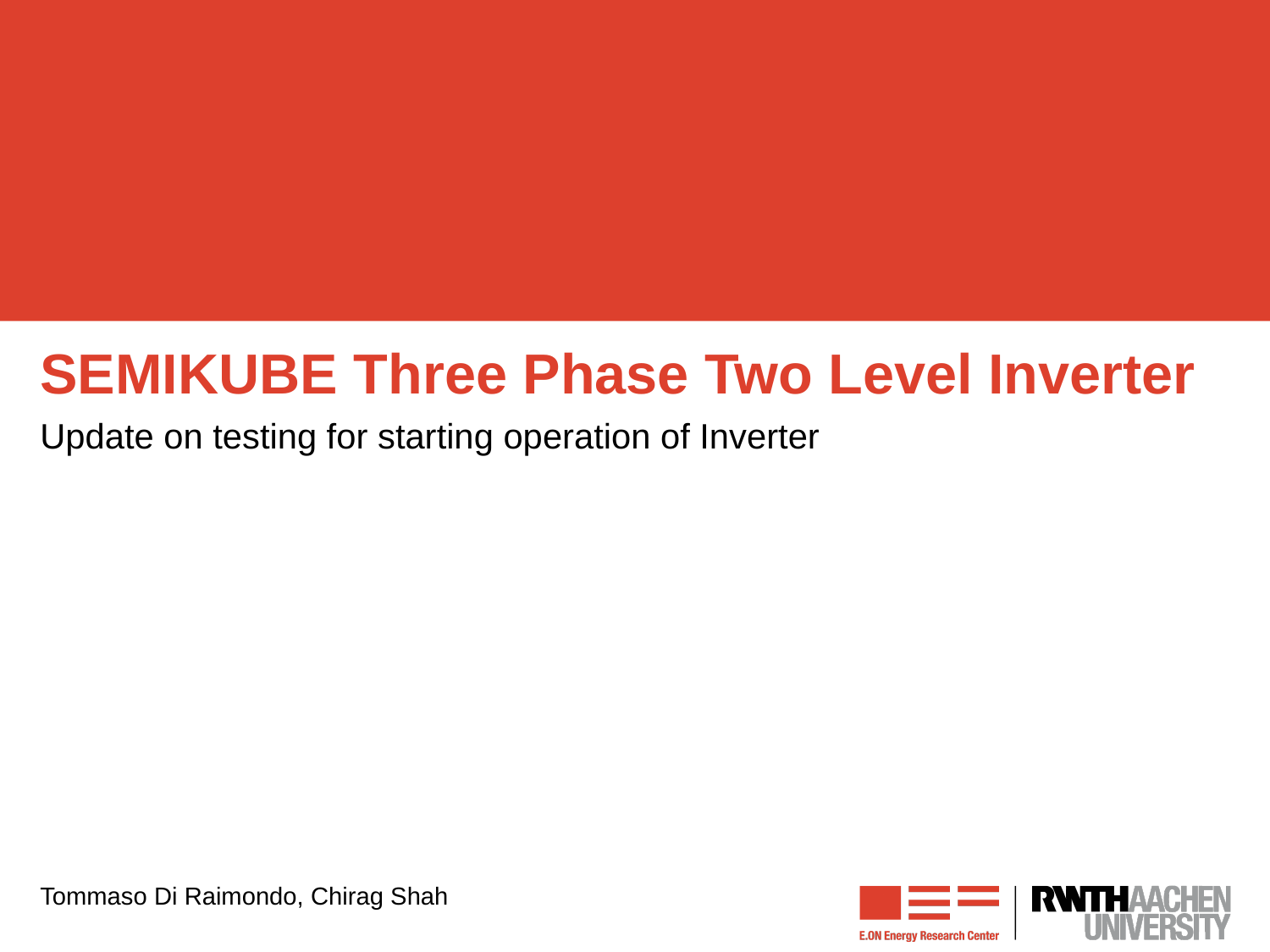

# SEMIKUBE Three Phase Two Level Inverter
Update on testing for starting operation of Inverter
Tommaso Di Raimondo, Chirag Shah